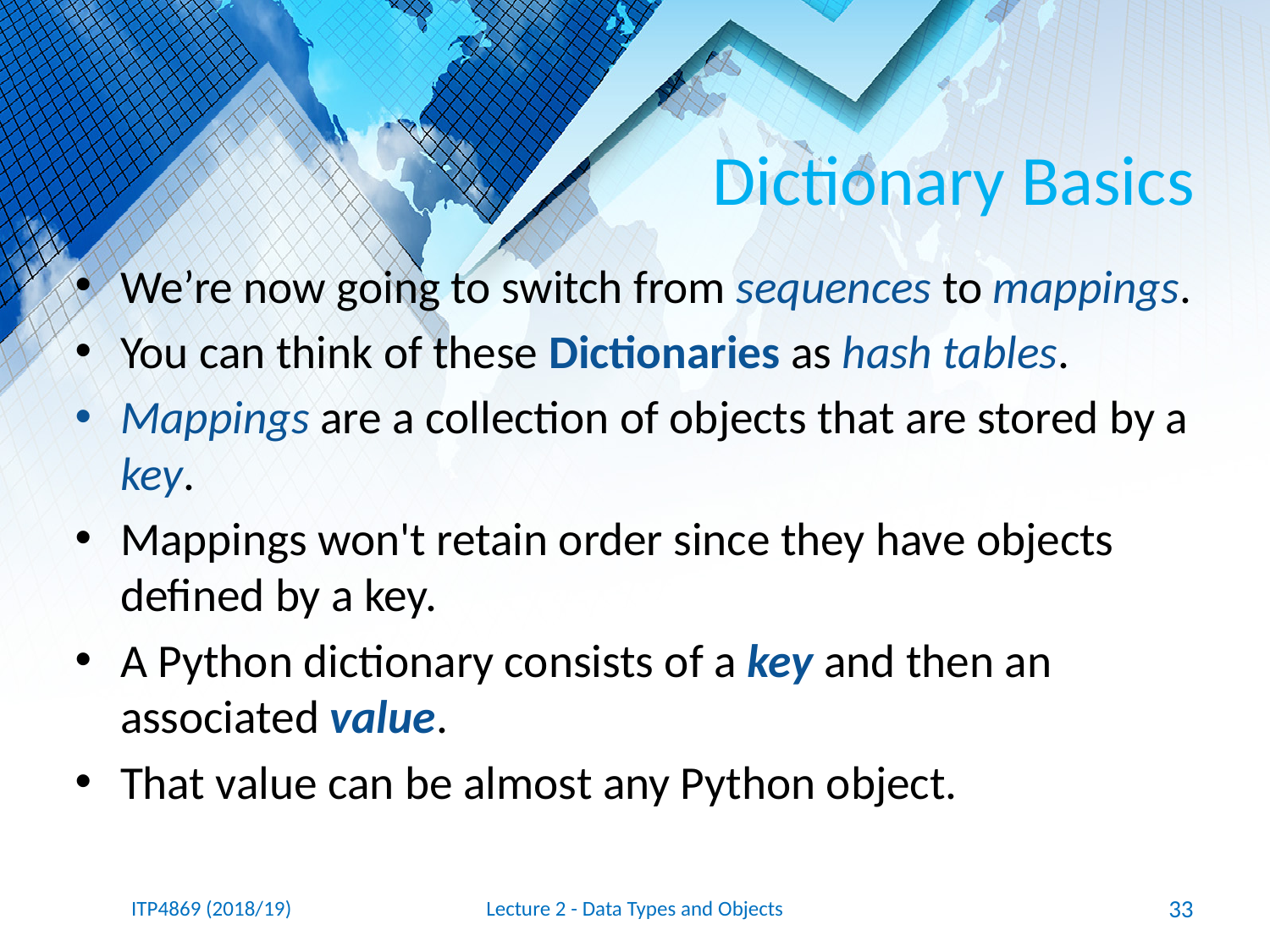

# Dictionary Basics
We’re now going to switch from sequences to mappings.
You can think of these Dictionaries as hash tables.
Mappings are a collection of objects that are stored by a key.
Mappings won't retain order since they have objects defined by a key.
A Python dictionary consists of a key and then an associated value.
That value can be almost any Python object.
ITP4869 (2018/19)
Lecture 2 - Data Types and Objects
33